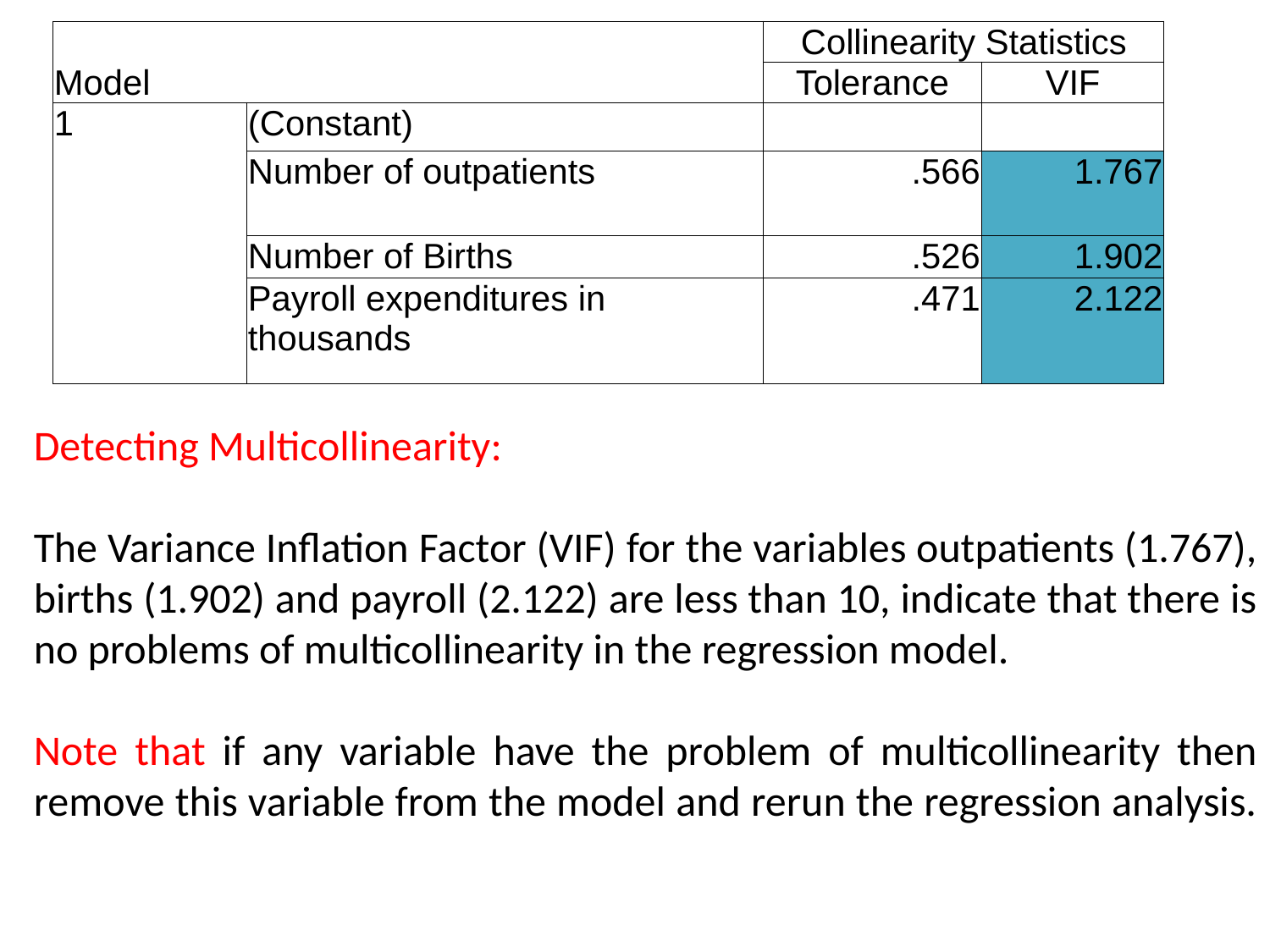

| Model |  | Collinearity Statistics |  |
| --- | --- | --- | --- |
|  |  | Tolerance | VIF |
| 1 | (Constant) |  |  |
|  | Number of outpatients | .566 | 1.767 |
|  | Number of Births | .526 | 1.902 |
|  | Payroll expenditures in thousands | .471 | 2.122 |
Detecting Multicollinearity:

The Variance Inflation Factor (VIF) for the variables outpatients (1.767), births (1.902) and payroll (2.122) are less than 10, indicate that there is no problems of multicollinearity in the regression model.

Note that if any variable have the problem of multicollinearity then remove this variable from the model and rerun the regression analysis.